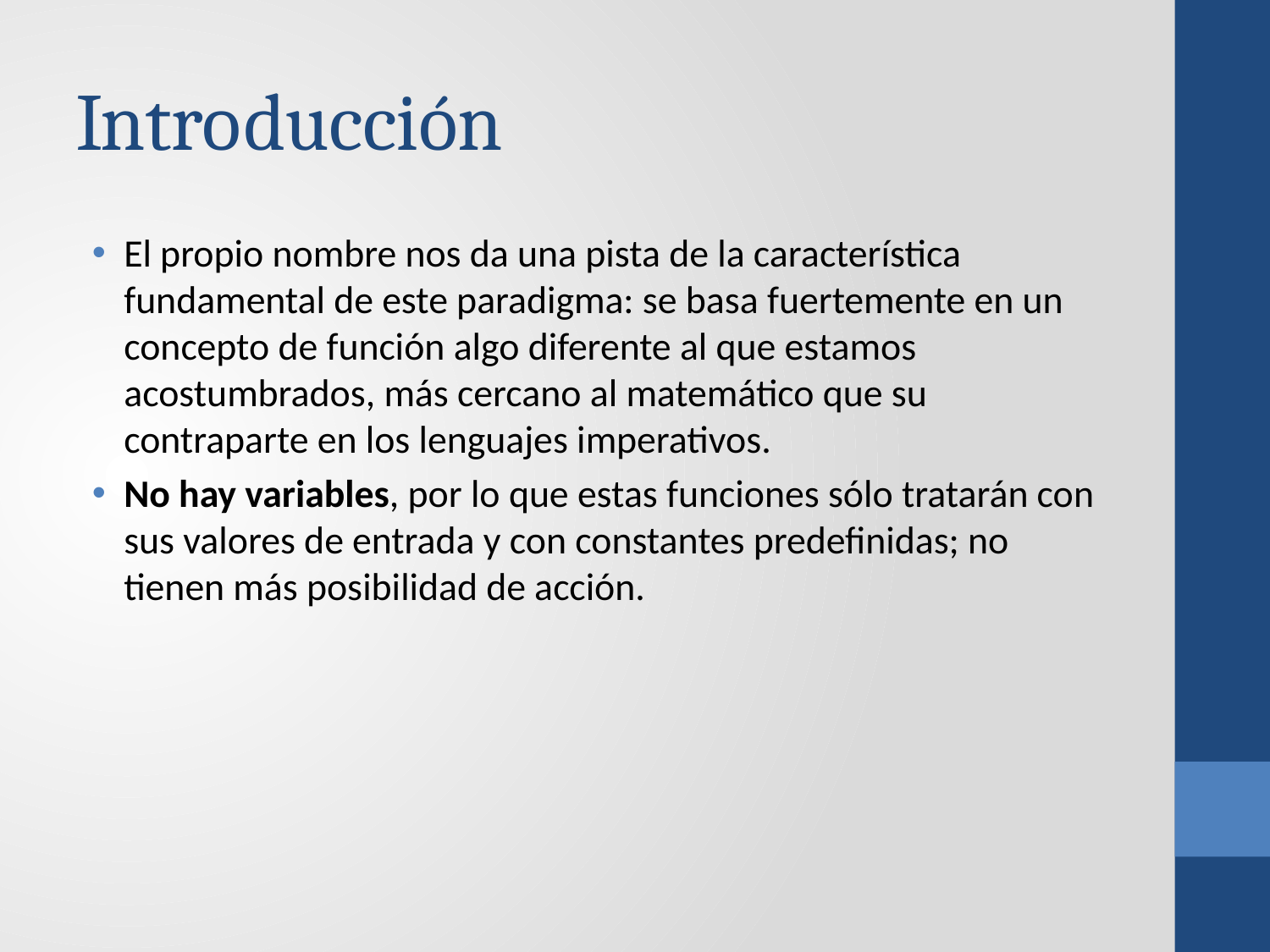

# Introducción
El propio nombre nos da una pista de la característica fundamental de este paradigma: se basa fuertemente en un concepto de función algo diferente al que estamos acostumbrados, más cercano al matemático que su contraparte en los lenguajes imperativos.
No hay variables, por lo que estas funciones sólo tratarán con sus valores de entrada y con constantes predefinidas; no tienen más posibilidad de acción.